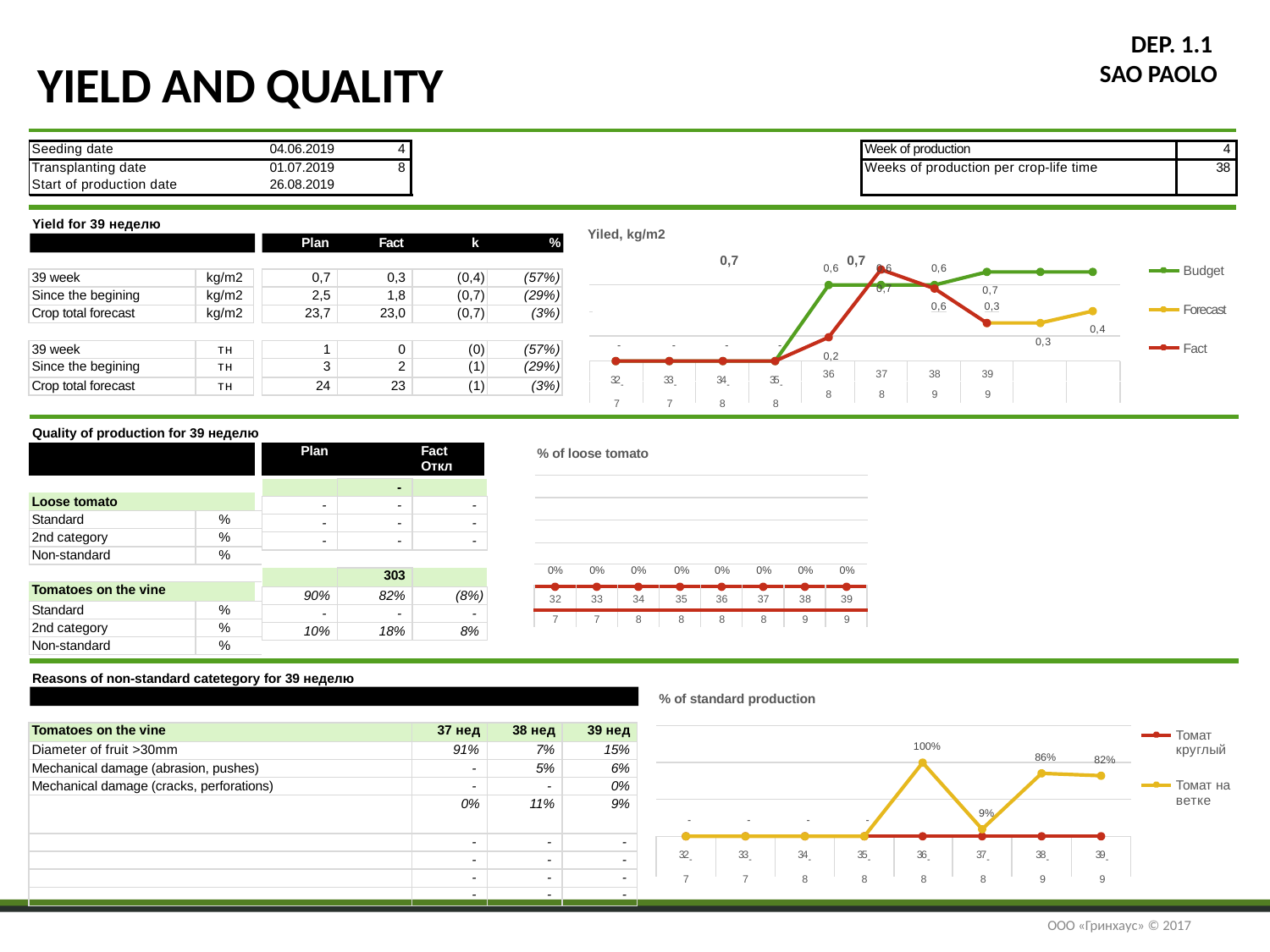

# DEP. 1.1  SAO PAOLO
YIELD AND QUALITY
|  |  |  |  |  |  |
| --- | --- | --- | --- | --- | --- |
| Seeding date | 04.06.2019 | 4 |  | Week of production | 4 |
| Transplanting date | 01.07.2019 | 8 |  | Weeks of production per crop-life time | 38 |
| Start of production date | 26.08.2019 |  |  |  |  |
|  |  |  |  |  |  |

Yield for 39 неделю
Yiled, kg/m2
 	0,7	0,7

Plan
Fact
kg
%

0,6	0,6
0,7
0,6
Budget

| 39 week | kg/m2 |
| --- | --- |
| Since the begining | kg/m2 |
| Crop total forecast | kg/m2 |
| 0,7 | 0,3 | (0,4) | (57%) |
| --- | --- | --- | --- |
| 2,5 | 1,8 | (0,7) | (29%) |
| 23,7 | 23,0 | (0,7) | (3%) |

0,7

 	0,6	0,3
0,4
Forecast

0,3

-	-	-	-
Fact
| 39 week | тн |
| --- | --- |
| Since the begining | тн |
| Crop total forecast | тн |
| 1 | 0 | (0) | (57%) |
| --- | --- | --- | --- |
| 3 | 2 | (1) | (29%) |
| 24 | 23 | (1) | (3%) |

0,2

32-
7
33-
7
34-
8
35-
8
36
8
37
8
38
9
39
9

Quality of production for 39 неделю
|  |  | Plan Fact Откл |
| --- | --- | --- |
|  |  |  |
| Loose tomato |  |  |
| Standard | % |  |
| 2nd category | % |  |
| Non-standard | % |  |
|  |  |  |
| Tomatoes on the vine |  |  |
| Standard | % |  |
| 2nd category | % |  |
| Non-standard | % |  |
% of loose tomato

|  | - |  |
| --- | --- | --- |
| - | - | - |
| - | - | - |
| - | - | - |

| 0% | 0% | 0% | 0% | 0% | 0% | 0% | 0% |
| --- | --- | --- | --- | --- | --- | --- | --- |
| 32 | 33 | 34 | 35 | 36 | 37 | 38 | 39 |
| 7 | 7 | 8 | 8 | 8 | 8 | 9 | 9 |
|  | 303 |  |
| --- | --- | --- |
| 90% | 82% | (8%) |
| - | - | - |
| 10% | 18% | 8% |

Reasons of non-standard catetegory for 39 неделю

% of standard production
| Tomatoes on the vine | 37 нед | 38 нед | 39 нед |
| --- | --- | --- | --- |
| Diameter of fruit >30mm | 91% | 7% | 15% |
| Mechanical damage (abrasion, pushes) | - | 5% | 6% |
| Mechanical damage (cracks, perforations) | - | - | 0% |
|  | 0% | 11% | 9% |
|  | - | - | - |
|  | - | - | - |
|  | - | - | - |
|  | - | - | - |
Томат
круглый

100%
86%
82%

Томат на
ветке

9%
-
-
-
-

32-
7
33-
7
34-
8
35-
8
36-
8
37-
8
38-
9
39-
9

ООО «Гринхаус» © 2017